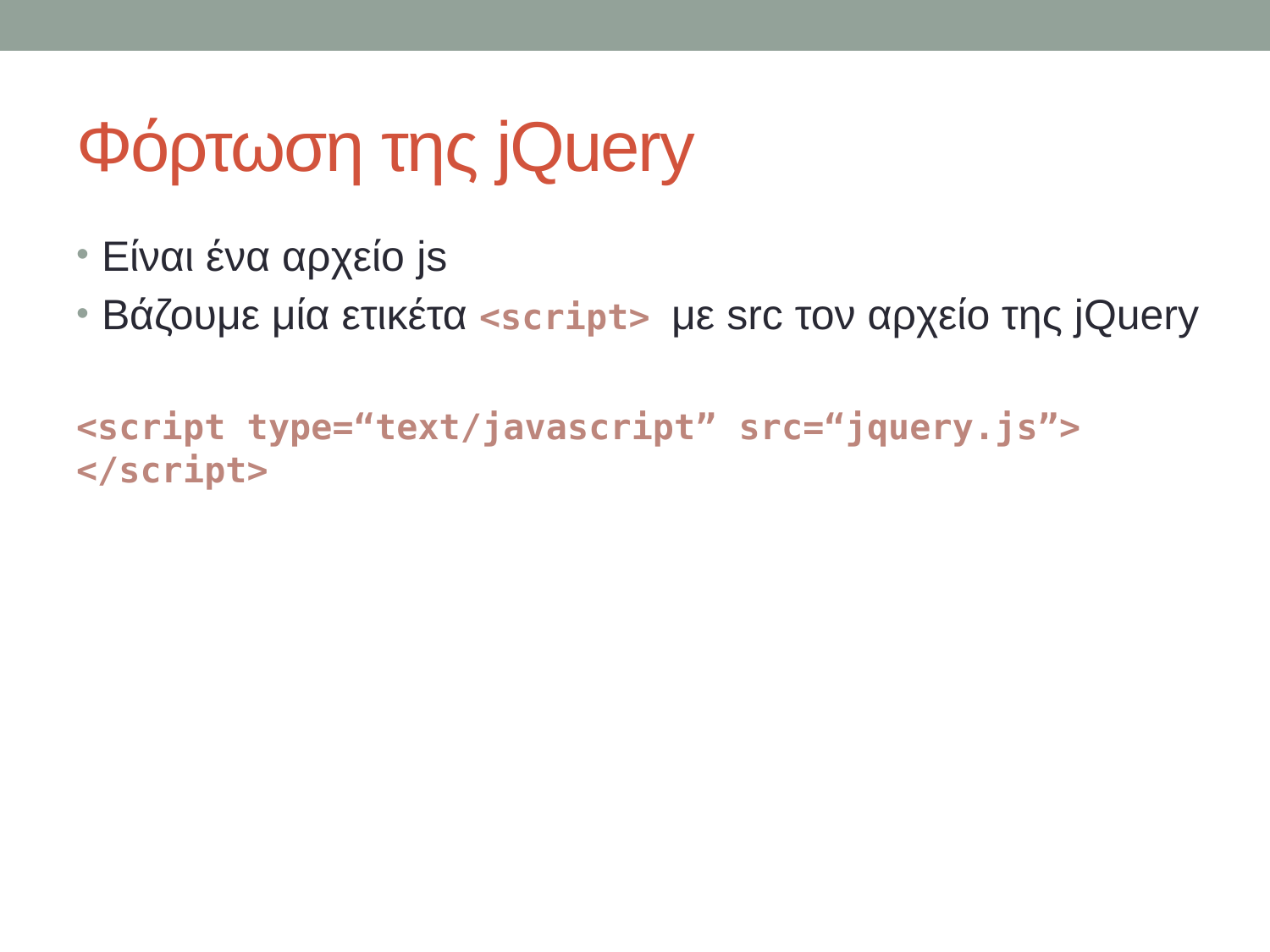

# Φόρτωση της jQuery
Είναι ένα αρχείο js
Βάζουμε μία ετικέτα <script> με src τον αρχείο της jQuery

<script type=“text/javascript” src=“jquery.js”> </script>